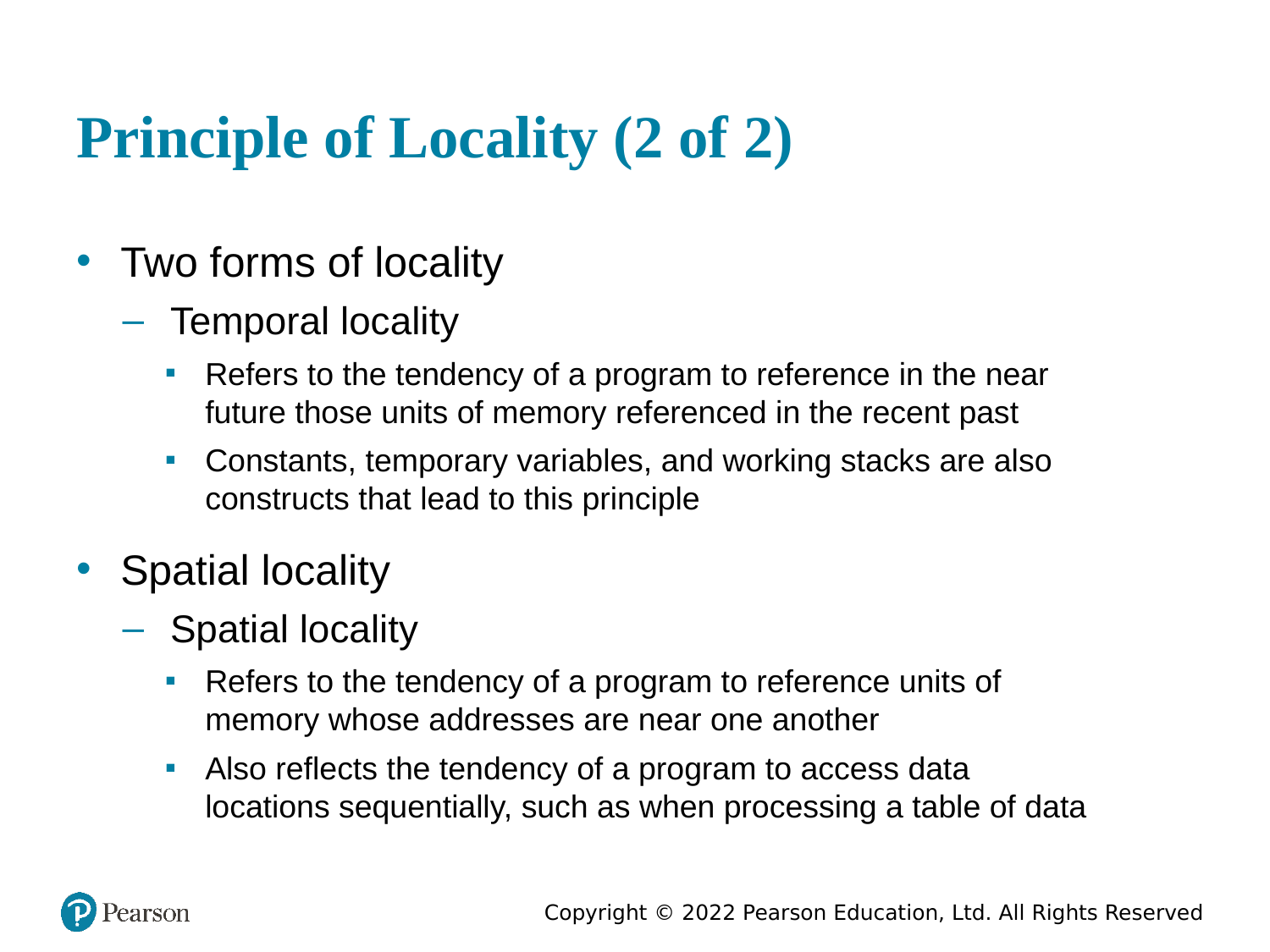

# Principle of Locality (2 of 2)
Two forms of locality
Temporal locality
Refers to the tendency of a program to reference in the near future those units of memory referenced in the recent past
Constants, temporary variables, and working stacks are also constructs that lead to this principle
Spatial locality
Spatial locality
Refers to the tendency of a program to reference units of memory whose addresses are near one another
Also reflects the tendency of a program to access data locations sequentially, such as when processing a table of data